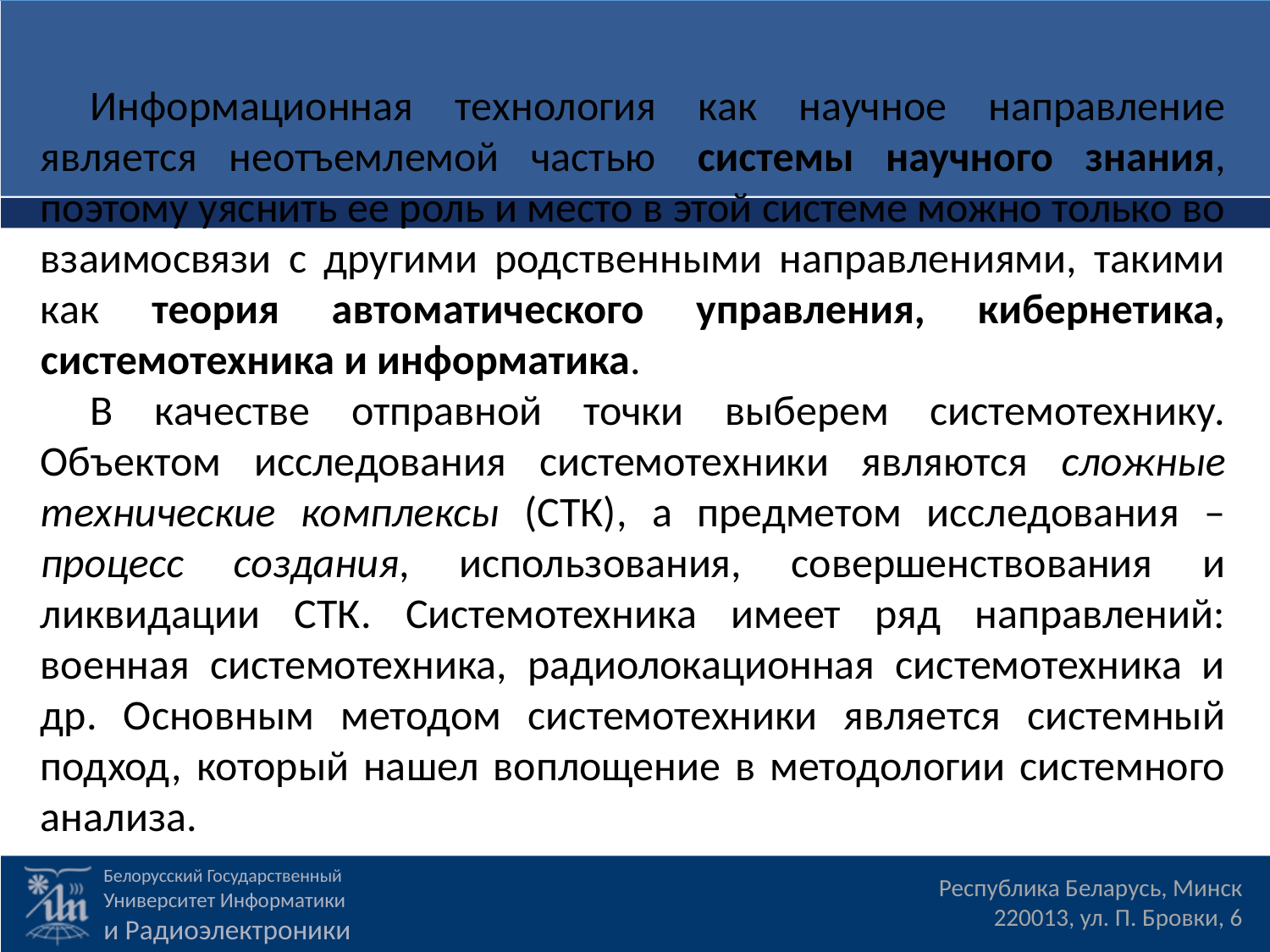

Информационная технология как научное направление является неотъемлемой частью  системы научного знания, поэтому уяснить ее роль и место в этой системе можно только во взаимосвязи с другими родственными направлениями, такими как теория автоматического управления, кибернетика, системотехника и информатика.
В качестве отправной точки выберем системотехнику. Объектом исследования системотехники являются сложные технические комплексы (СТК), а предметом исследования – процесс создания, использования, совершенствования и ликвидации СТК. Системотехника имеет ряд направлений: военная системотехника, радиолокационная системотехника и др. Основным методом системотехники является системный подход, который нашел воплощение в методологии системного анализа.